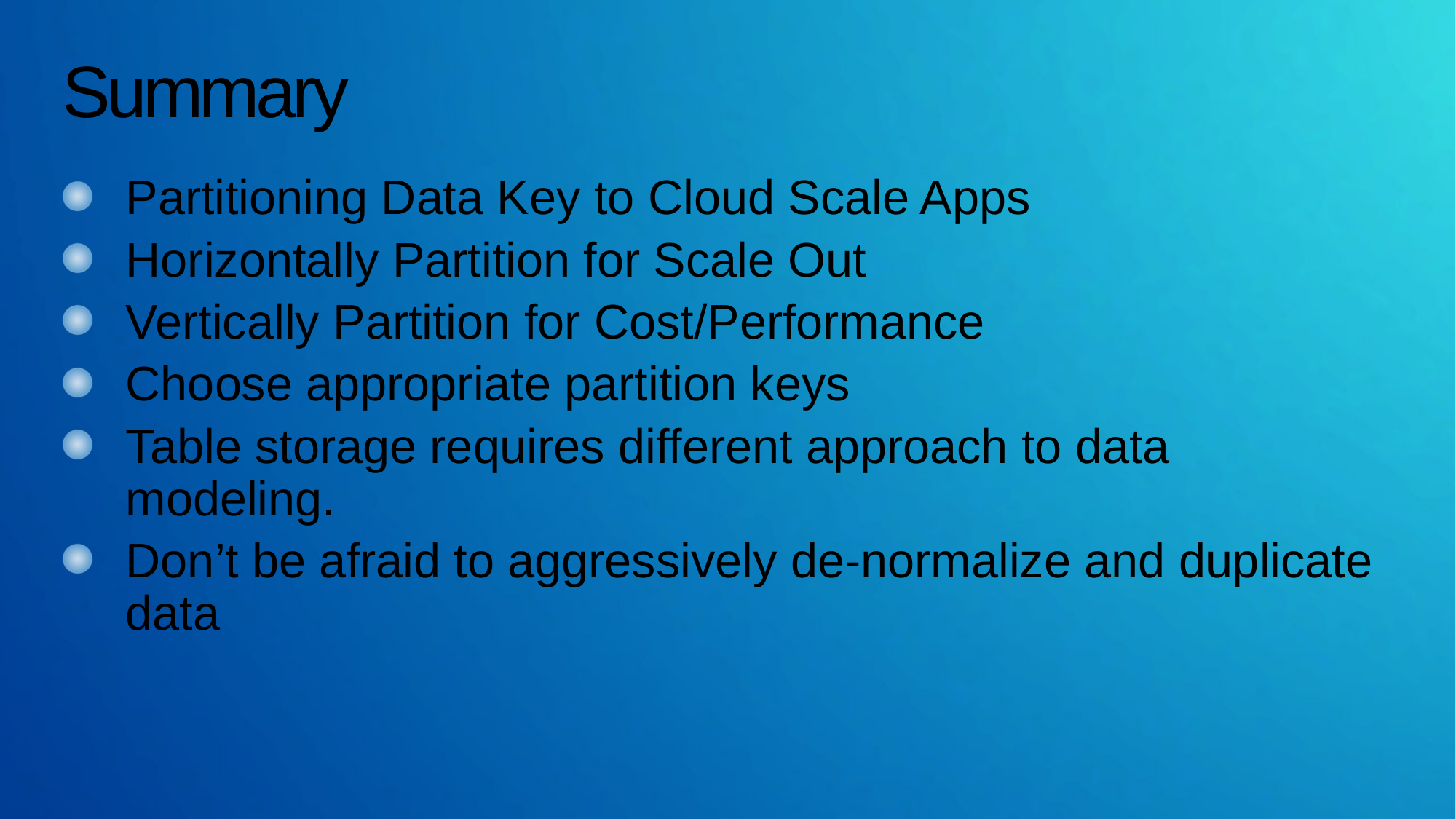

# Summary
Partitioning Data Key to Cloud Scale Apps
Horizontally Partition for Scale Out
Vertically Partition for Cost/Performance
Choose appropriate partition keys
Table storage requires different approach to data modeling.
Don’t be afraid to aggressively de-normalize and duplicate data